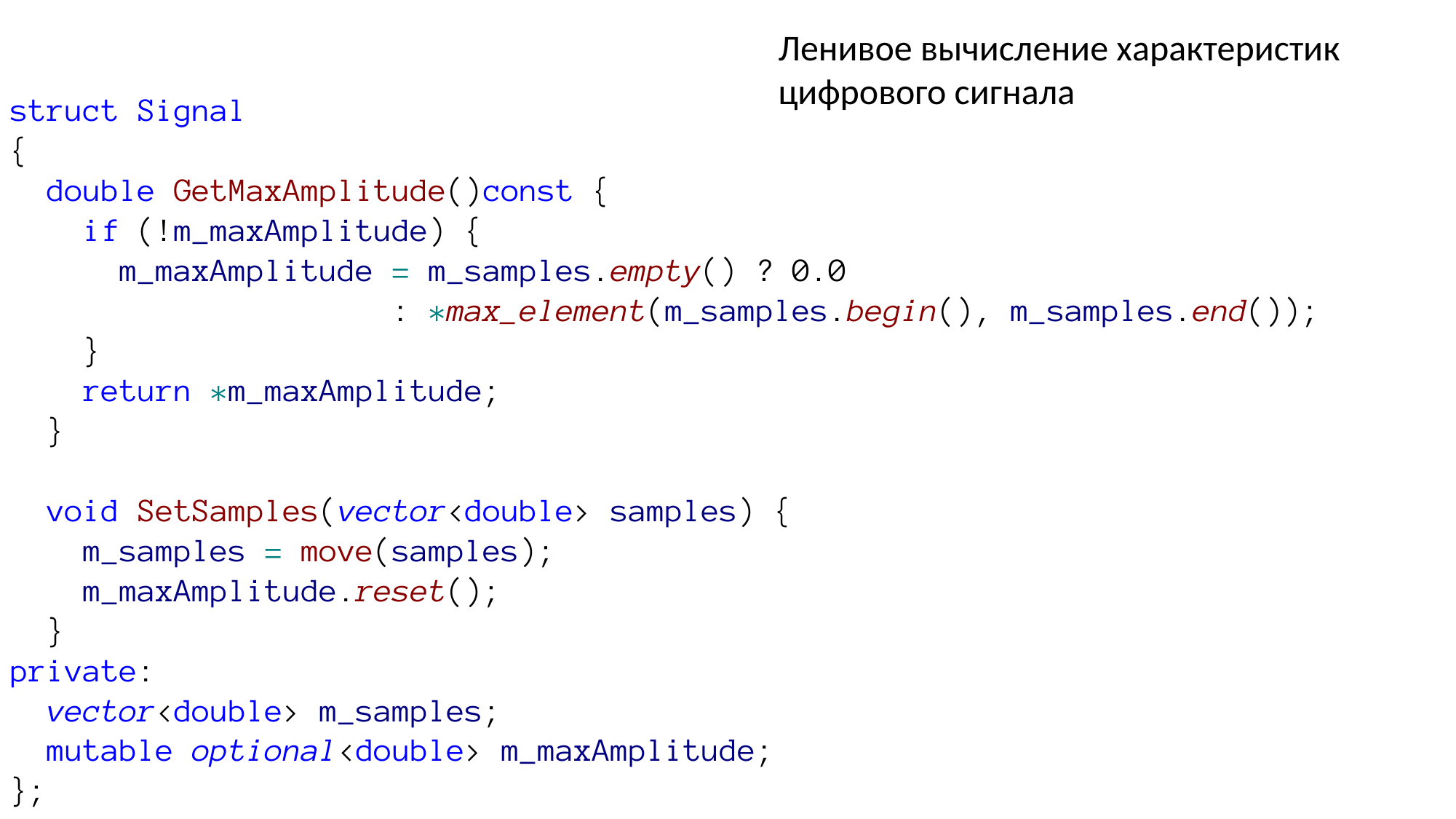

Ленивое вычисление характеристик цифрового сигнала
struct Signal
{
  double GetMaxAmplitude()const {
    if (!m_maxAmplitude) {
      m_maxAmplitude = m_samples.empty() ? 0.0
                     : *max_element(m_samples.begin(), m_samples.end());
    }
    return *m_maxAmplitude;
  }

  void SetSamples(vector<double> samples) {
    m_samples = move(samples);
    m_maxAmplitude.reset();
  }
private:
  vector<double> m_samples;
  mutable optional<double> m_maxAmplitude;
};